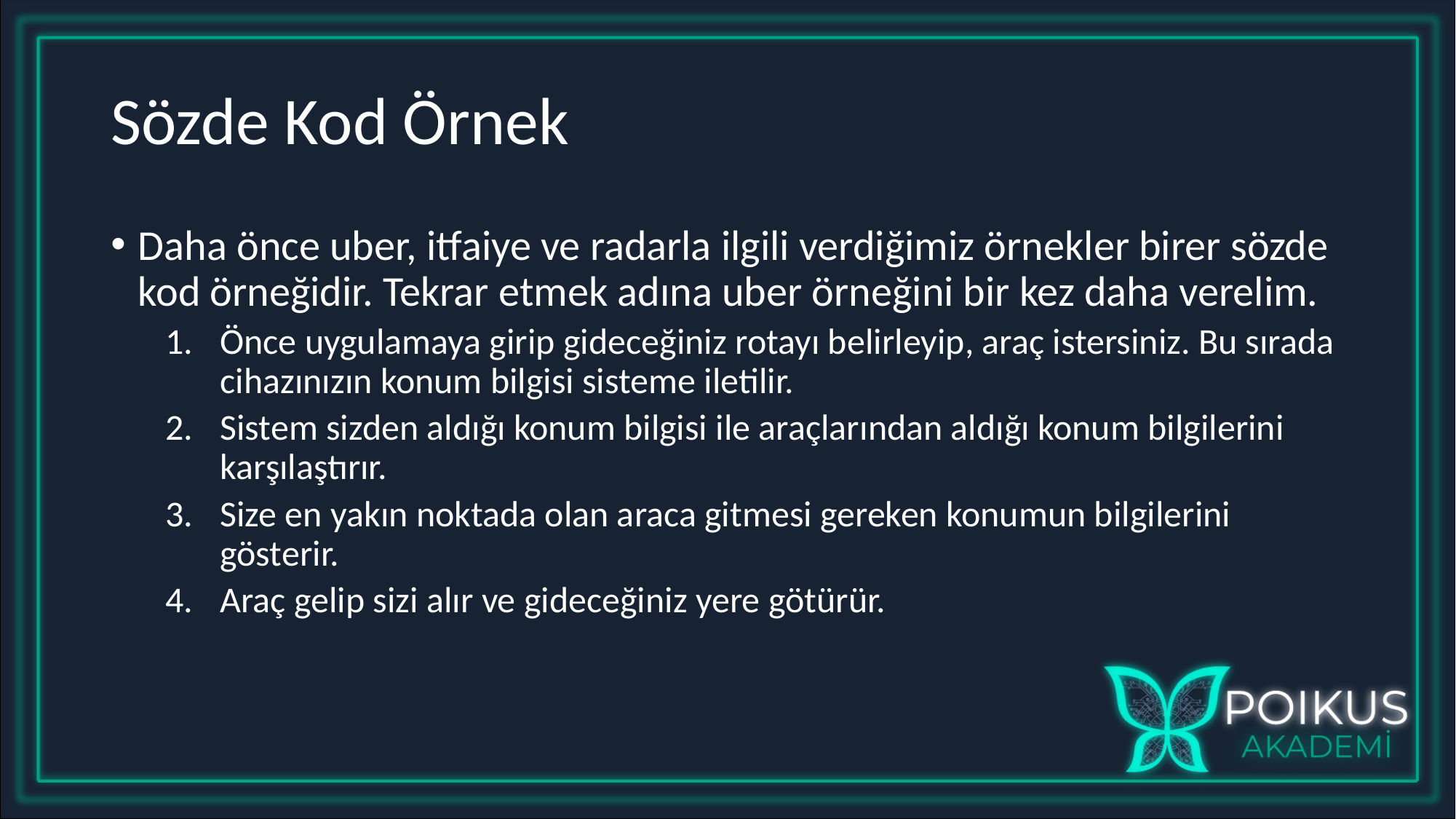

# Sözde Kod Örnek
Daha önce uber, itfaiye ve radarla ilgili verdiğimiz örnekler birer sözde kod örneğidir. Tekrar etmek adına uber örneğini bir kez daha verelim.
Önce uygulamaya girip gideceğiniz rotayı belirleyip, araç istersiniz. Bu sırada cihazınızın konum bilgisi sisteme iletilir.
Sistem sizden aldığı konum bilgisi ile araçlarından aldığı konum bilgilerini karşılaştırır.
Size en yakın noktada olan araca gitmesi gereken konumun bilgilerini gösterir.
Araç gelip sizi alır ve gideceğiniz yere götürür.